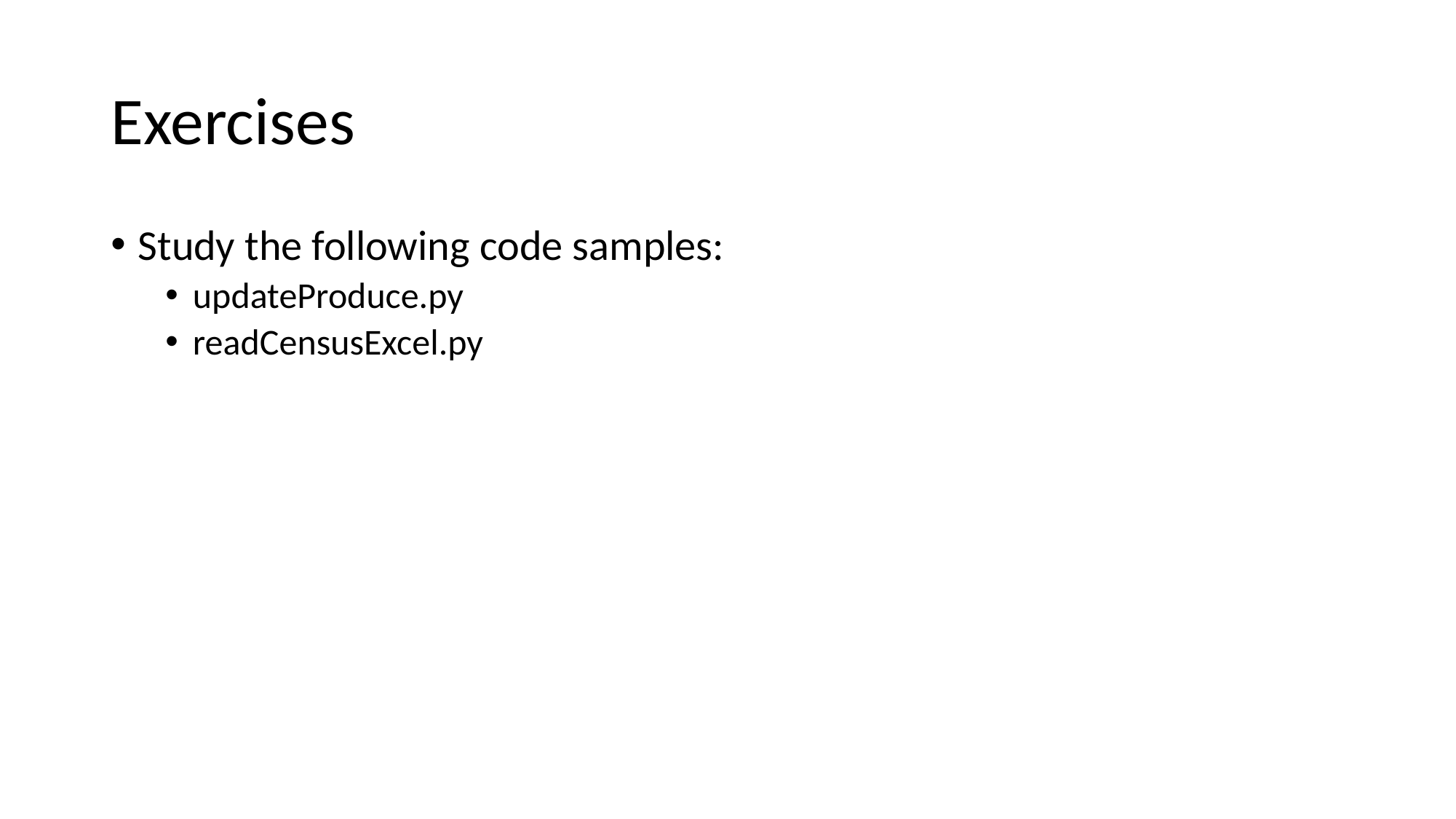

# Exercises
Study the following code samples:
updateProduce.py
readCensusExcel.py